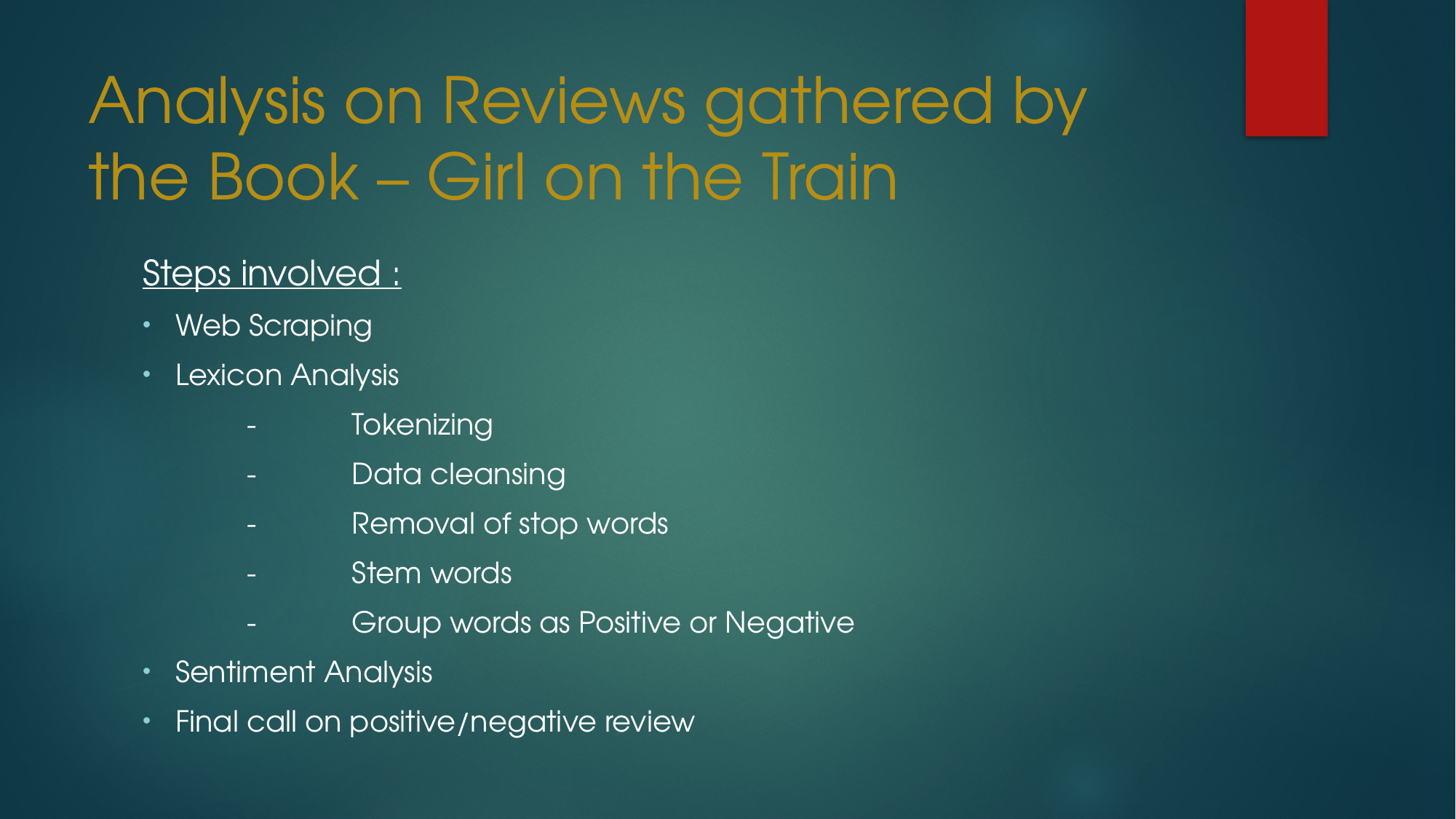

# Analysis on Reviews gathered by the Book – Girl on the Train
Steps involved :
Web Scraping
Lexicon Analysis
	-	Tokenizing
	-	Data cleansing
	-	Removal of stop words
	-	Stem words
	-	Group words as Positive or Negative
Sentiment Analysis
Final call on positive/negative review